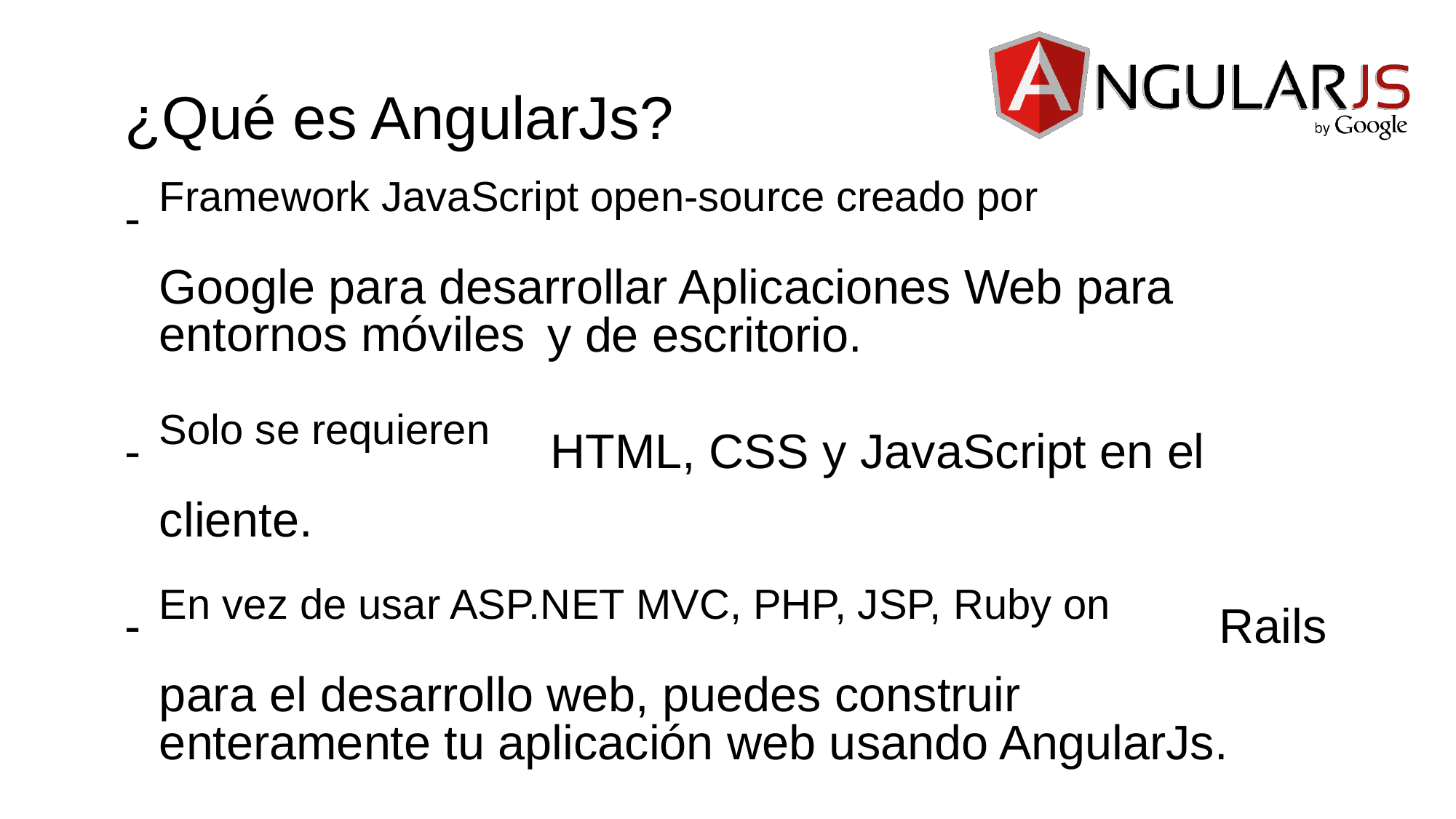

¿Qué es AngularJs?
-
Framework JavaScript open-source creado por
Google para desarrollar Aplicaciones Web para
entornos móviles
y de escritorio.
-
Solo se requieren
cliente.
  HTML, CSS y JavaScript
       en el
-
En vez de usar ASP.NET MVC, PHP, JSP, Ruby on
para el desarrollo web, puedes construir
       Rails
enteramente tu aplicación web usando AngularJs.